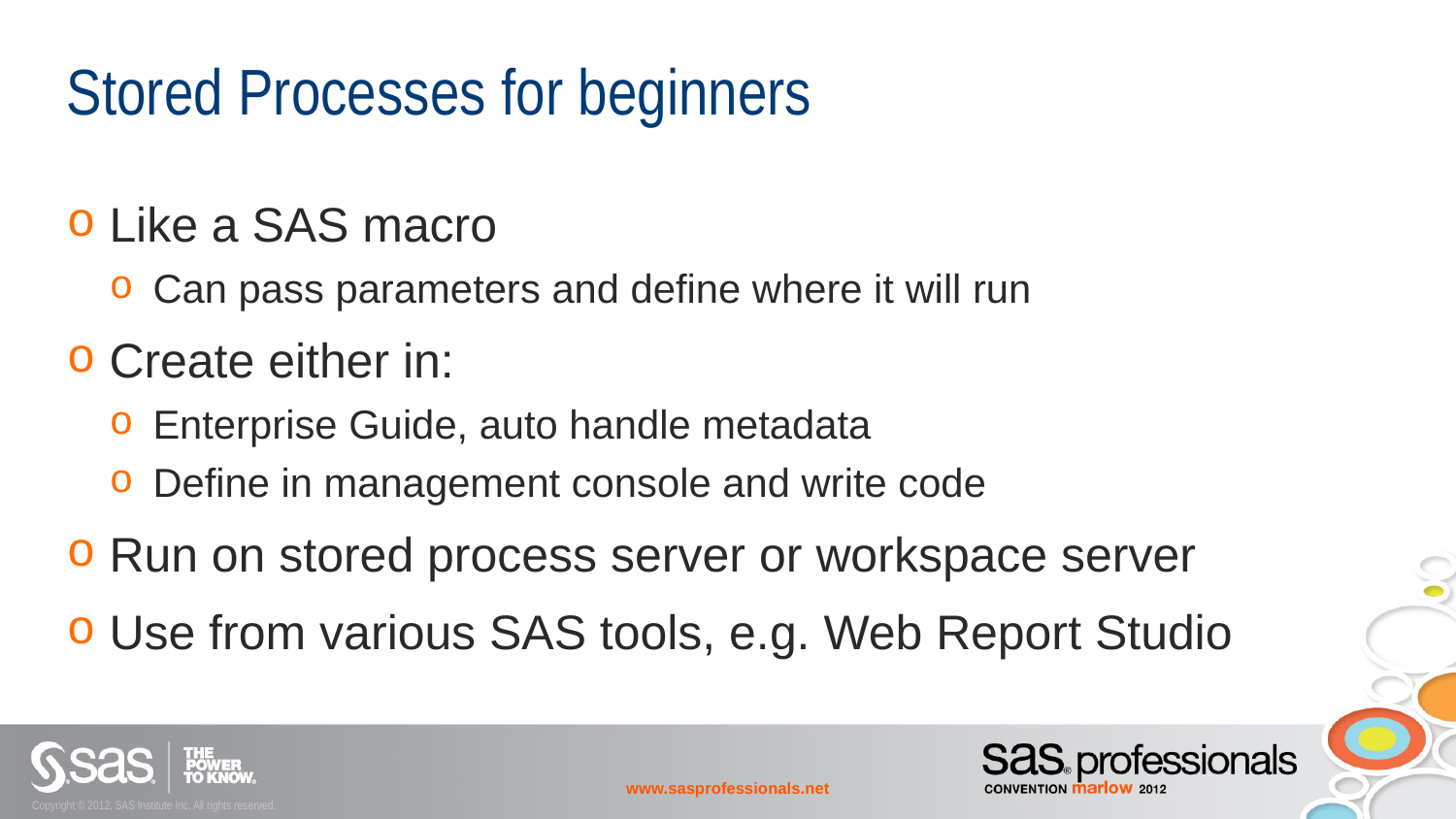

# Stored Processes for beginners
Like a SAS macro
Can pass parameters and define where it will run
Create either in:
Enterprise Guide, auto handle metadata
Define in management console and write code
Run on stored process server or workspace server
Use from various SAS tools, e.g. Web Report Studio